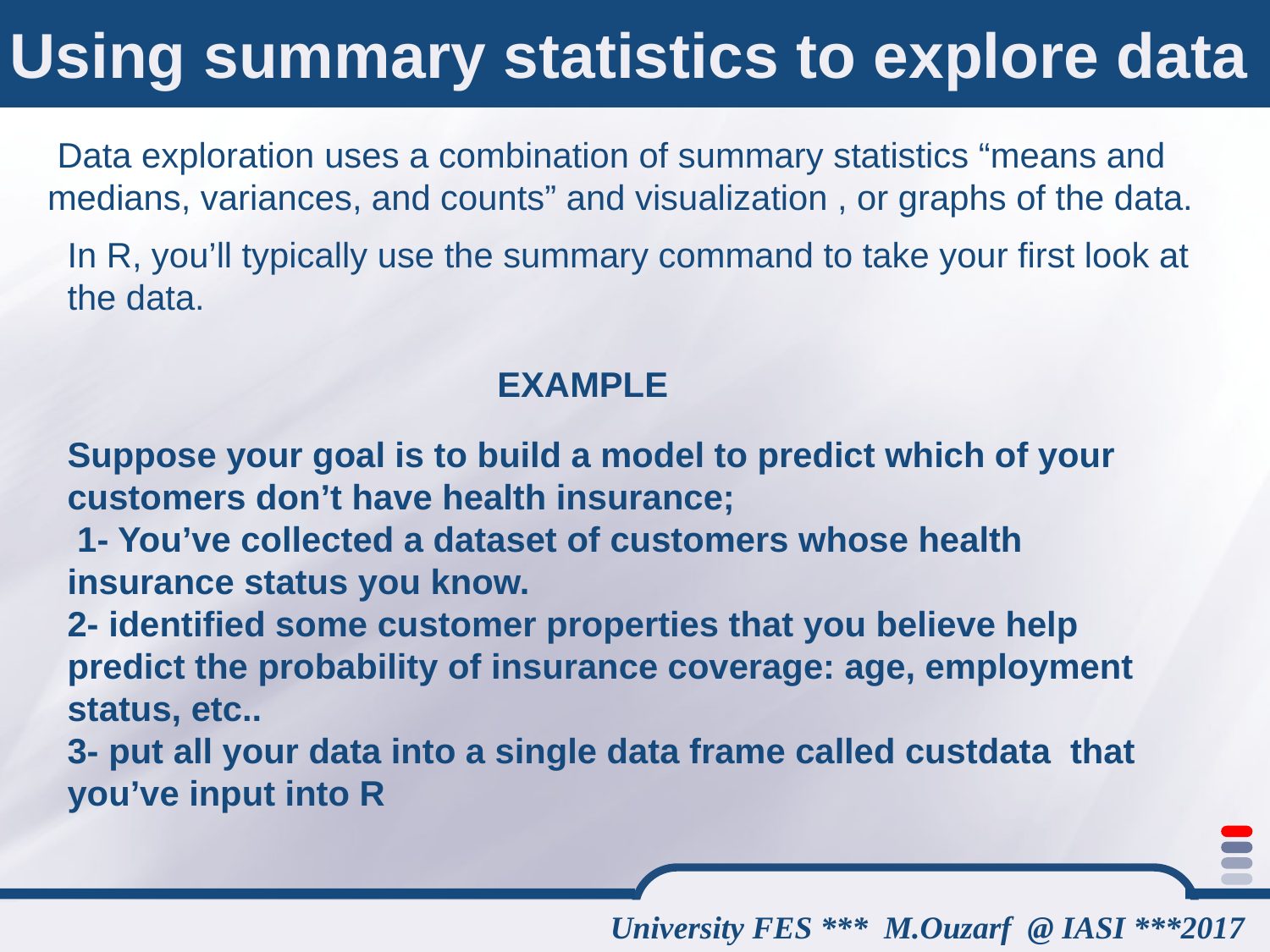

# Using summary statistics to explore data
 Data exploration uses a combination of summary statistics “means and medians, variances, and counts” and visualization , or graphs of the data.
In R, you’ll typically use the summary command to take your first look at the data.
EXAMPLE
Suppose your goal is to build a model to predict which of your customers don’t have health insurance;
 1- You’ve collected a dataset of customers whose health insurance status you know.
2- identified some customer properties that you believe help predict the probability of insurance coverage: age, employment status, etc..
3- put all your data into a single data frame called custdata  that you’ve input into R